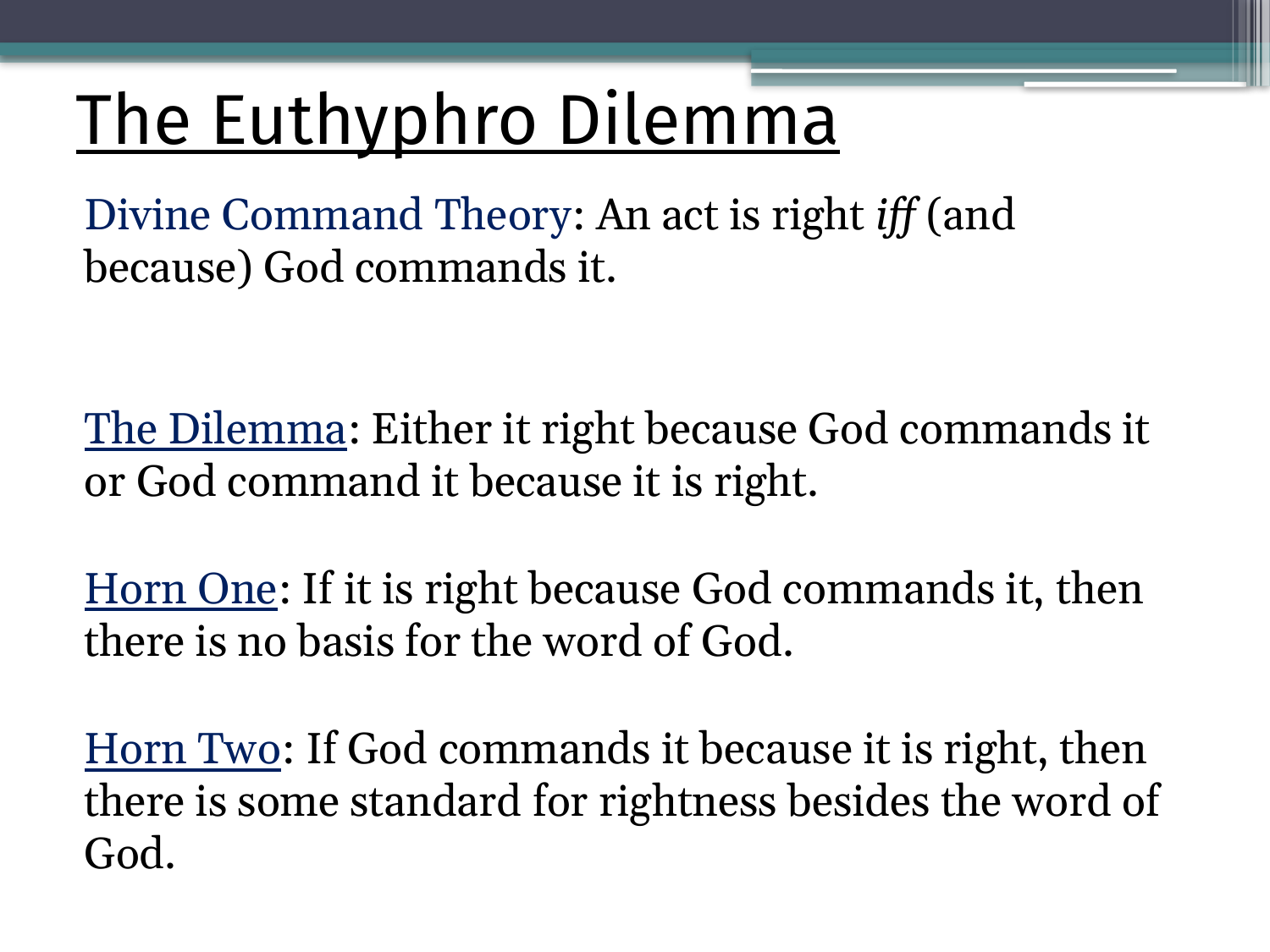

# The Euthyphro Dilemma
Divine Command Theory: An act is right iff (and because) God commands it.

The Dilemma: Either it right because God commands it or God command it because it is right.

Horn One: If it is right because God commands it, then there is no basis for the word of God.

Horn Two: If God commands it because it is right, then there is some standard for rightness besides the word of God.